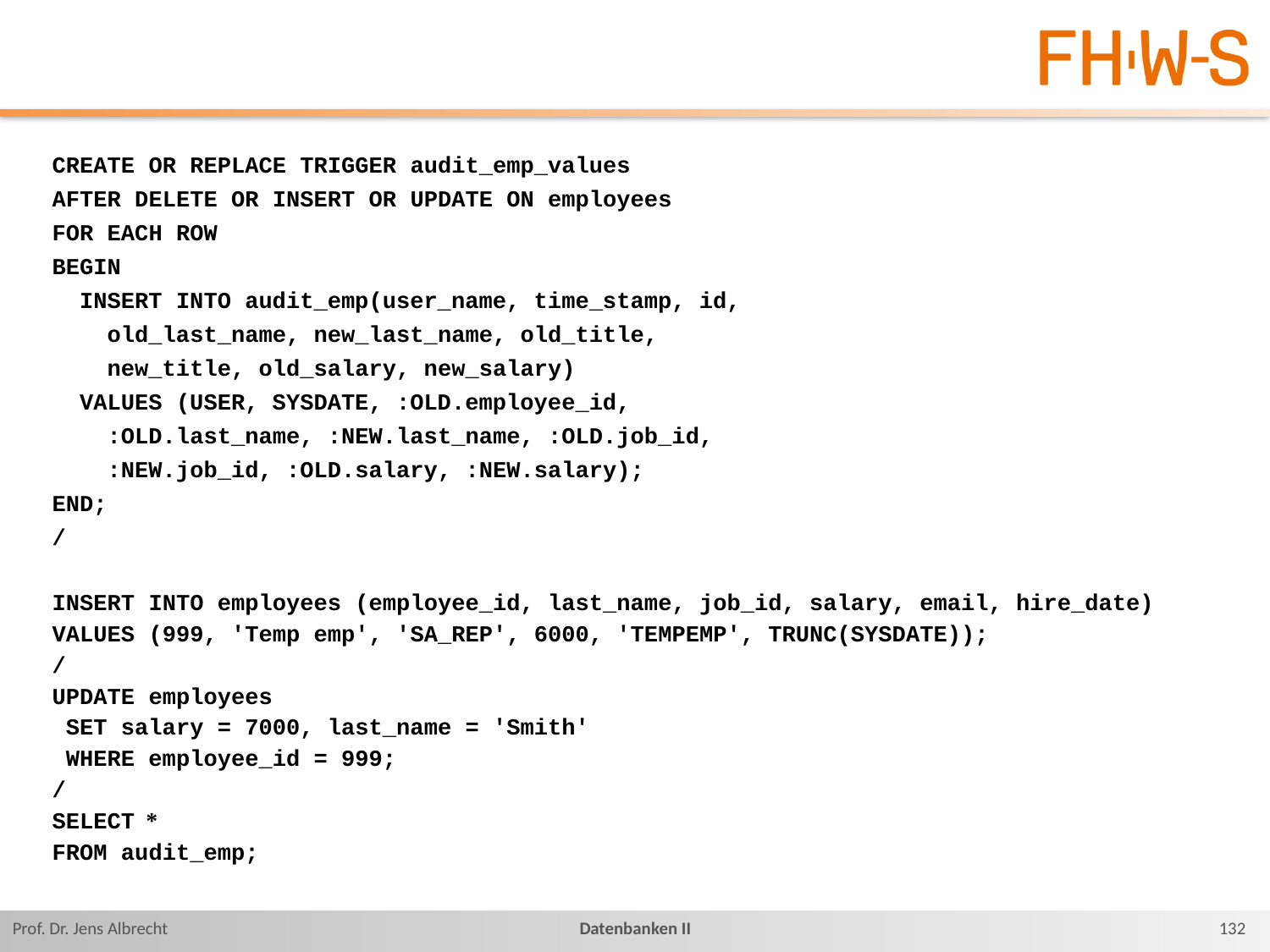

#
CREATE OR REPLACE TRIGGER audit_emp_values
AFTER DELETE OR INSERT OR UPDATE ON employees
FOR EACH ROW
BEGIN
  INSERT INTO audit_emp(user_name, time_stamp, id,
    old_last_name, new_last_name, old_title,
    new_title, old_salary, new_salary)
  VALUES (USER, SYSDATE, :OLD.employee_id,
    :OLD.last_name, :NEW.last_name, :OLD.job_id,
    :NEW.job_id, :OLD.salary, :NEW.salary);
END;
/

INSERT INTO employees (employee_id, last_name, job_id, salary, email, hire_date)
VALUES (999, 'Temp emp', 'SA_REP', 6000, 'TEMPEMP', TRUNC(SYSDATE));
/
UPDATE employees
 SET salary = 7000, last_name = 'Smith'
 WHERE employee_id = 999;
/
SELECT  *
FROM audit_emp;